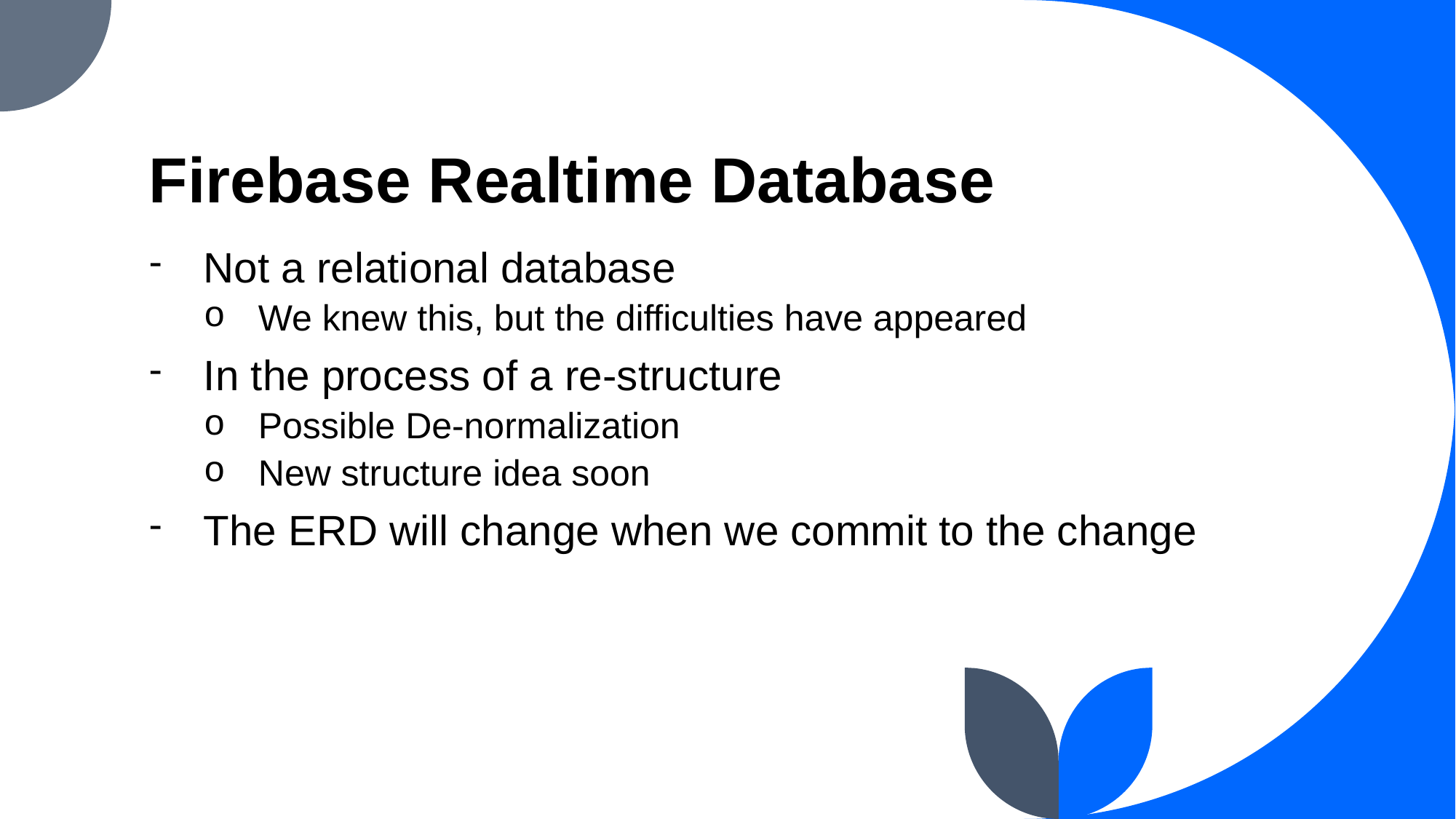

# Firebase Realtime Database
Not a relational database
We knew this, but the difficulties have appeared
In the process of a re-structure
Possible De-normalization
New structure idea soon
The ERD will change when we commit to the change